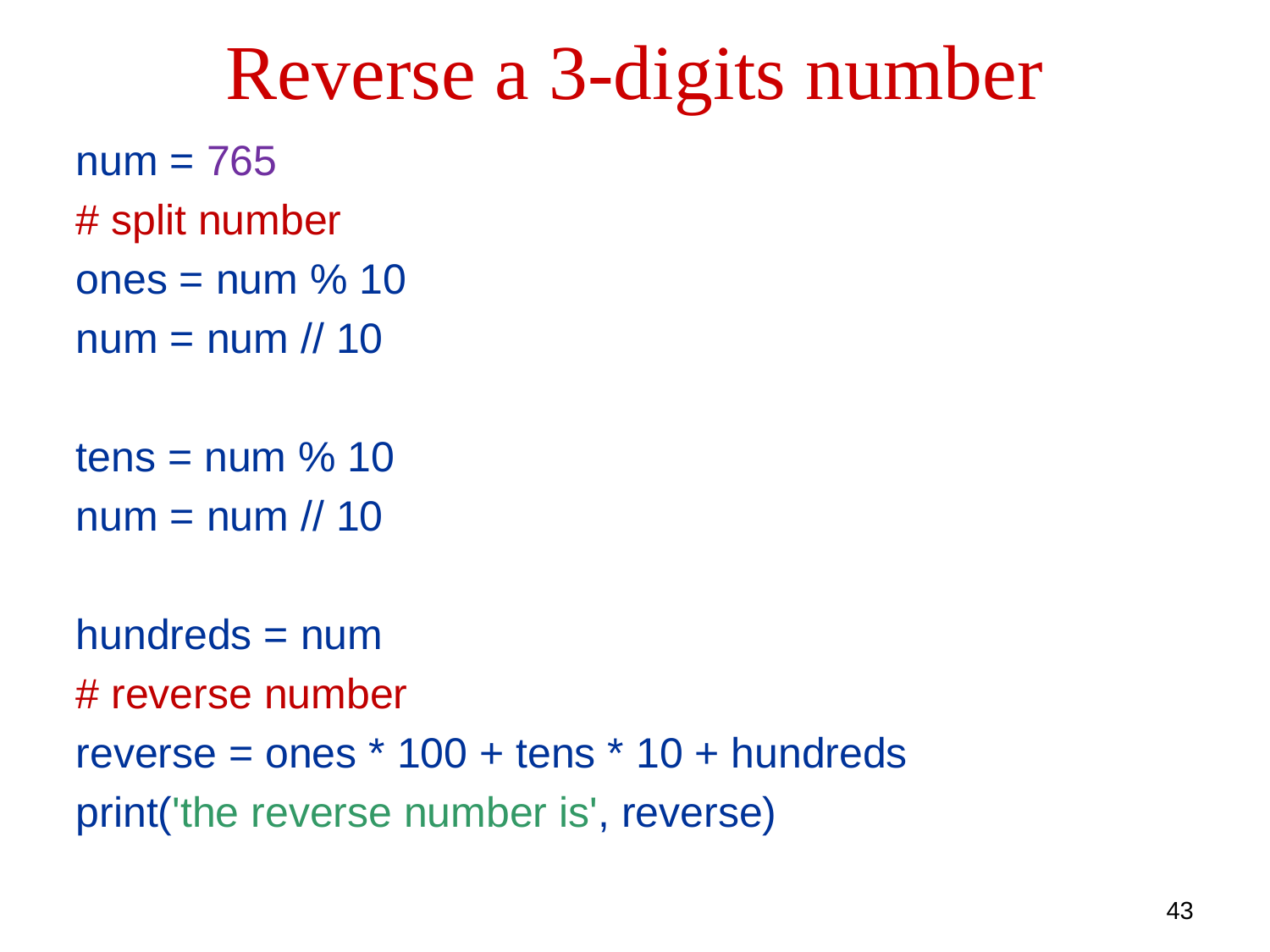

Reverse a 3-digits number
num = 765
# split number
ones = num % 10
num = num // 10

tens = num % 10
num = num // 10

hundreds = num
# reverse number
reverse = ones * 100 + tens * 10 + hundreds
print('the reverse number is', reverse)

43